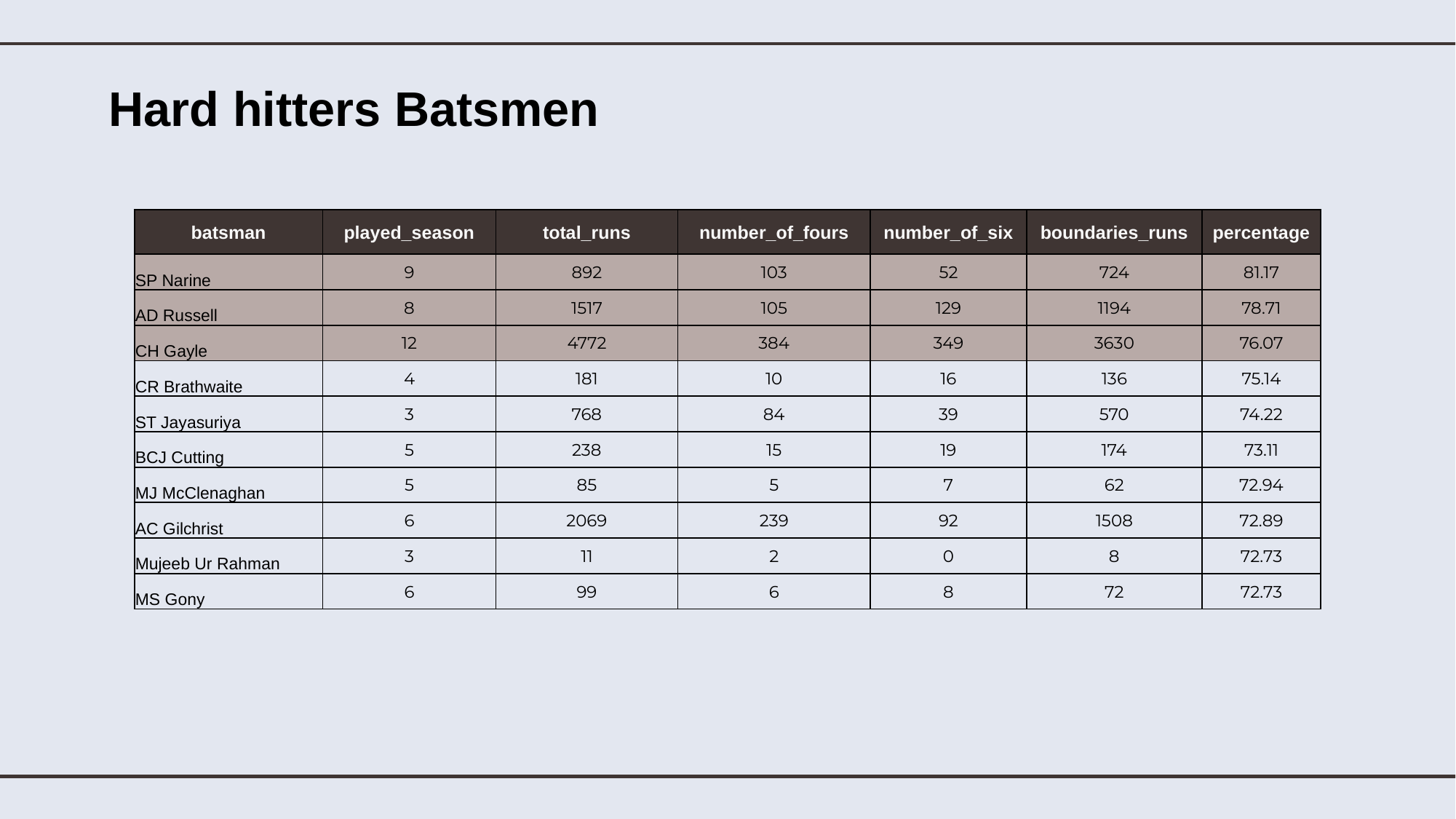

# Hard hitters Batsmen
| batsman | played\_season | total\_runs | number\_of\_fours | number\_of\_six | boundaries\_runs | percentage |
| --- | --- | --- | --- | --- | --- | --- |
| SP Narine | 9 | 892 | 103 | 52 | 724 | 81.17 |
| AD Russell | 8 | 1517 | 105 | 129 | 1194 | 78.71 |
| CH Gayle | 12 | 4772 | 384 | 349 | 3630 | 76.07 |
| CR Brathwaite | 4 | 181 | 10 | 16 | 136 | 75.14 |
| ST Jayasuriya | 3 | 768 | 84 | 39 | 570 | 74.22 |
| BCJ Cutting | 5 | 238 | 15 | 19 | 174 | 73.11 |
| MJ McClenaghan | 5 | 85 | 5 | 7 | 62 | 72.94 |
| AC Gilchrist | 6 | 2069 | 239 | 92 | 1508 | 72.89 |
| Mujeeb Ur Rahman | 3 | 11 | 2 | 0 | 8 | 72.73 |
| MS Gony | 6 | 99 | 6 | 8 | 72 | 72.73 |